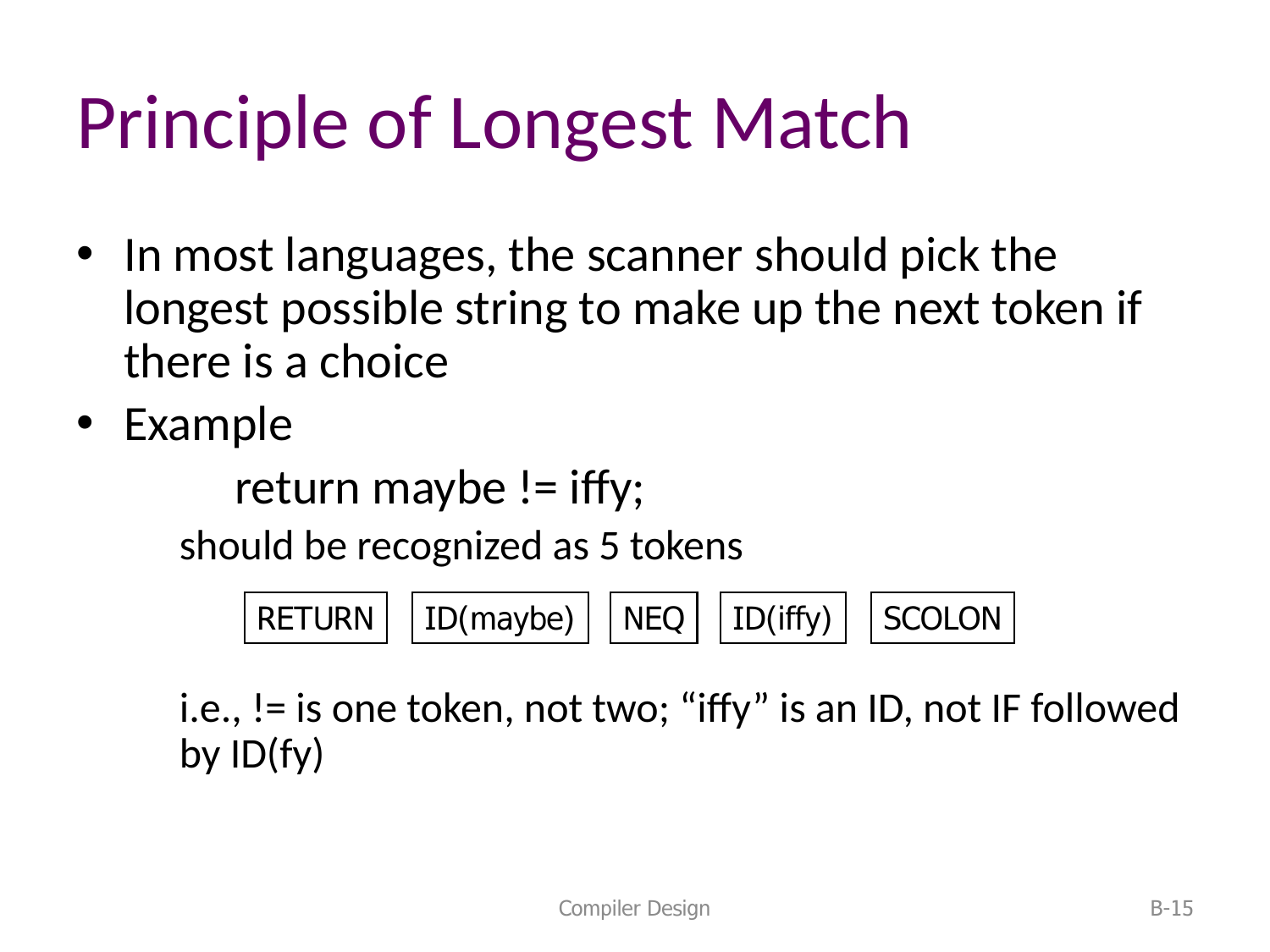

# Principle of Longest Match
In most languages, the scanner should pick the longest possible string to make up the next token if there is a choice
Example
	return maybe != iffy;
	should be recognized as 5 tokens

	i.e., != is one token, not two; “iffy” is an ID, not IF followed by ID(fy)
RETURN
ID(maybe)
NEQ
ID(iffy)
SCOLON
Compiler Design
B-15